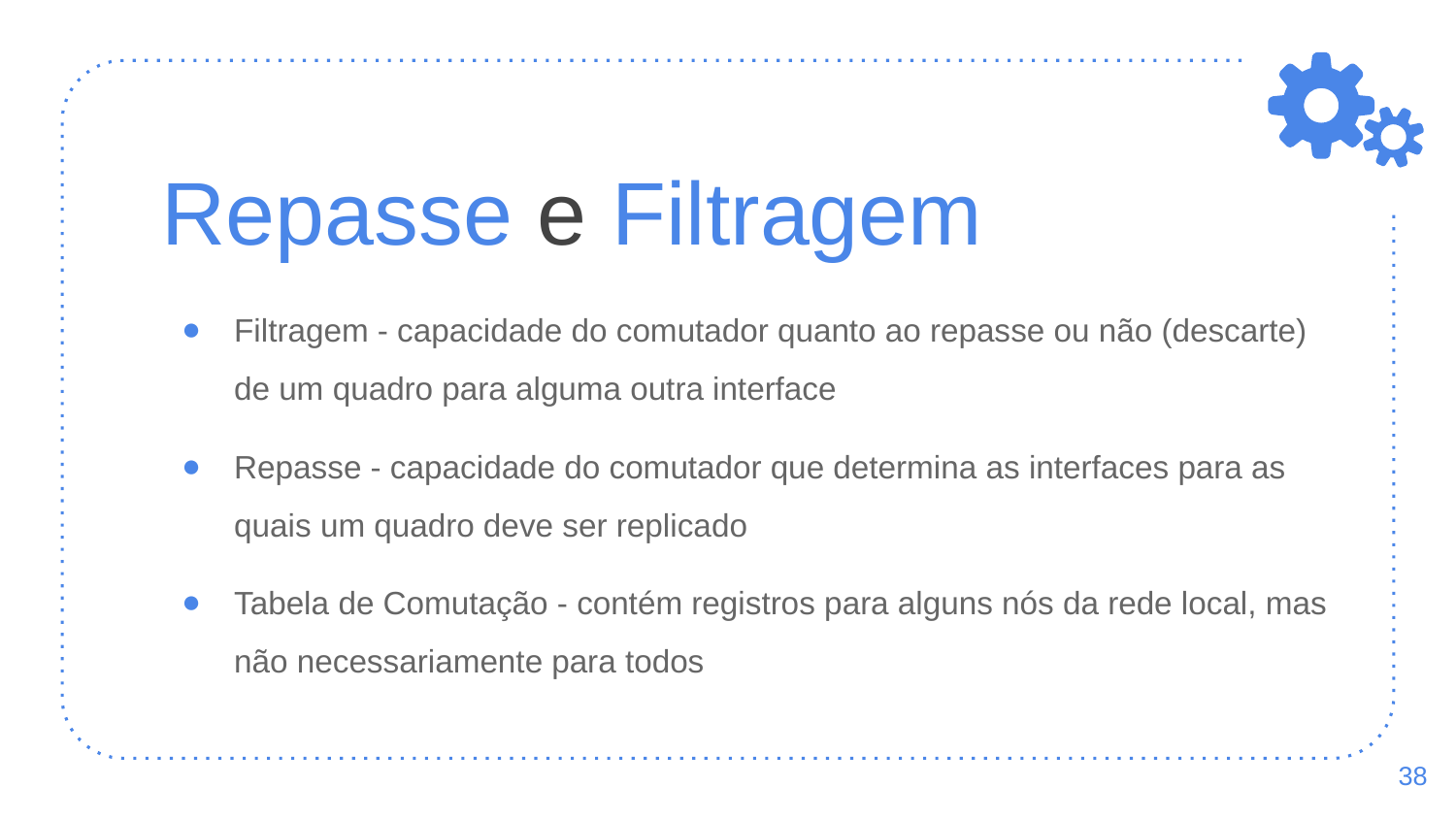

# Repasse e Filtragem
Filtragem - capacidade do comutador quanto ao repasse ou não (descarte) de um quadro para alguma outra interface
Repasse - capacidade do comutador que determina as interfaces para as quais um quadro deve ser replicado
Tabela de Comutação - contém registros para alguns nós da rede local, mas não necessariamente para todos
38